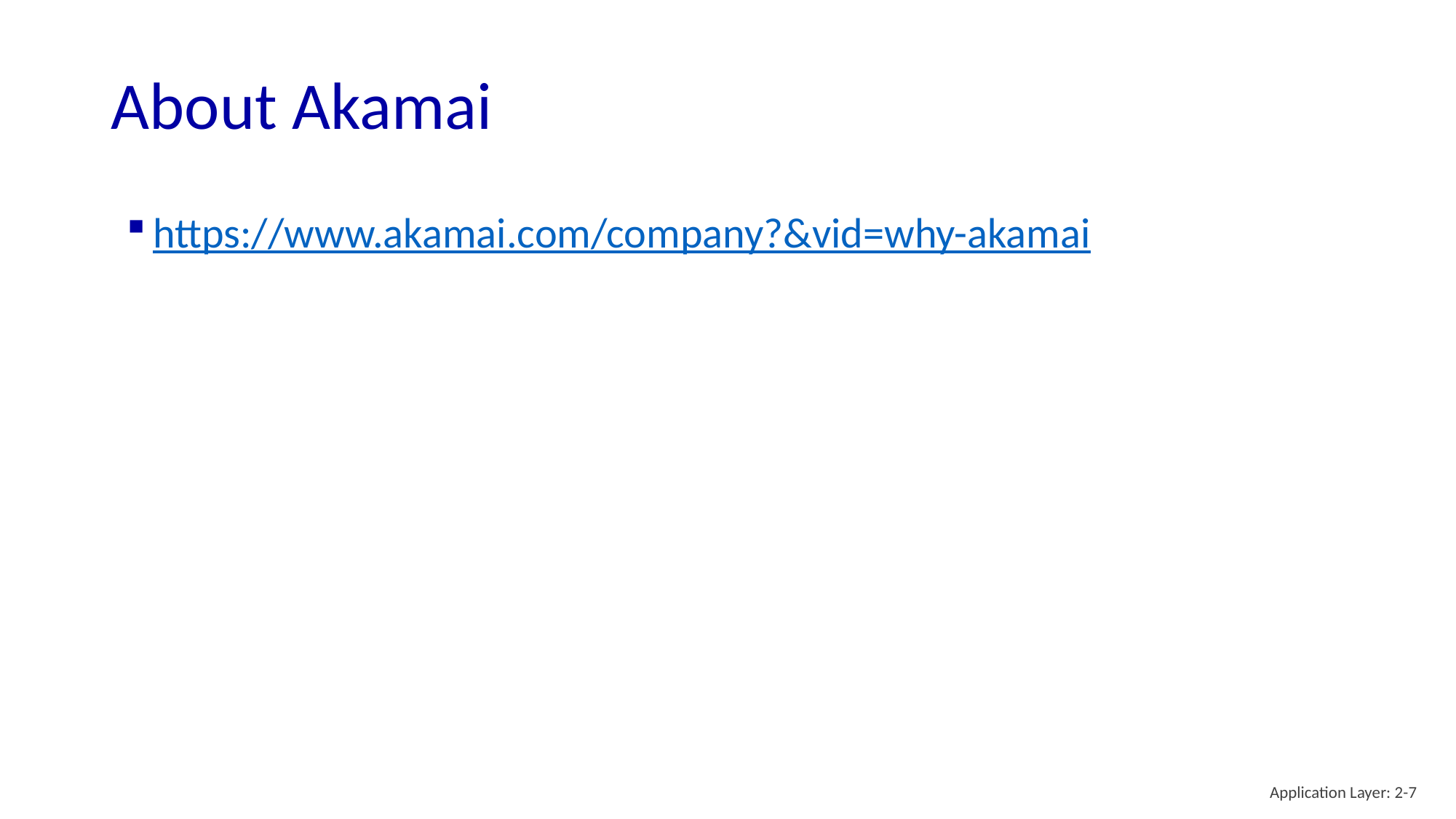

# About Akamai
https://www.akamai.com/company?&vid=why-akamai

Application Layer: 2-7